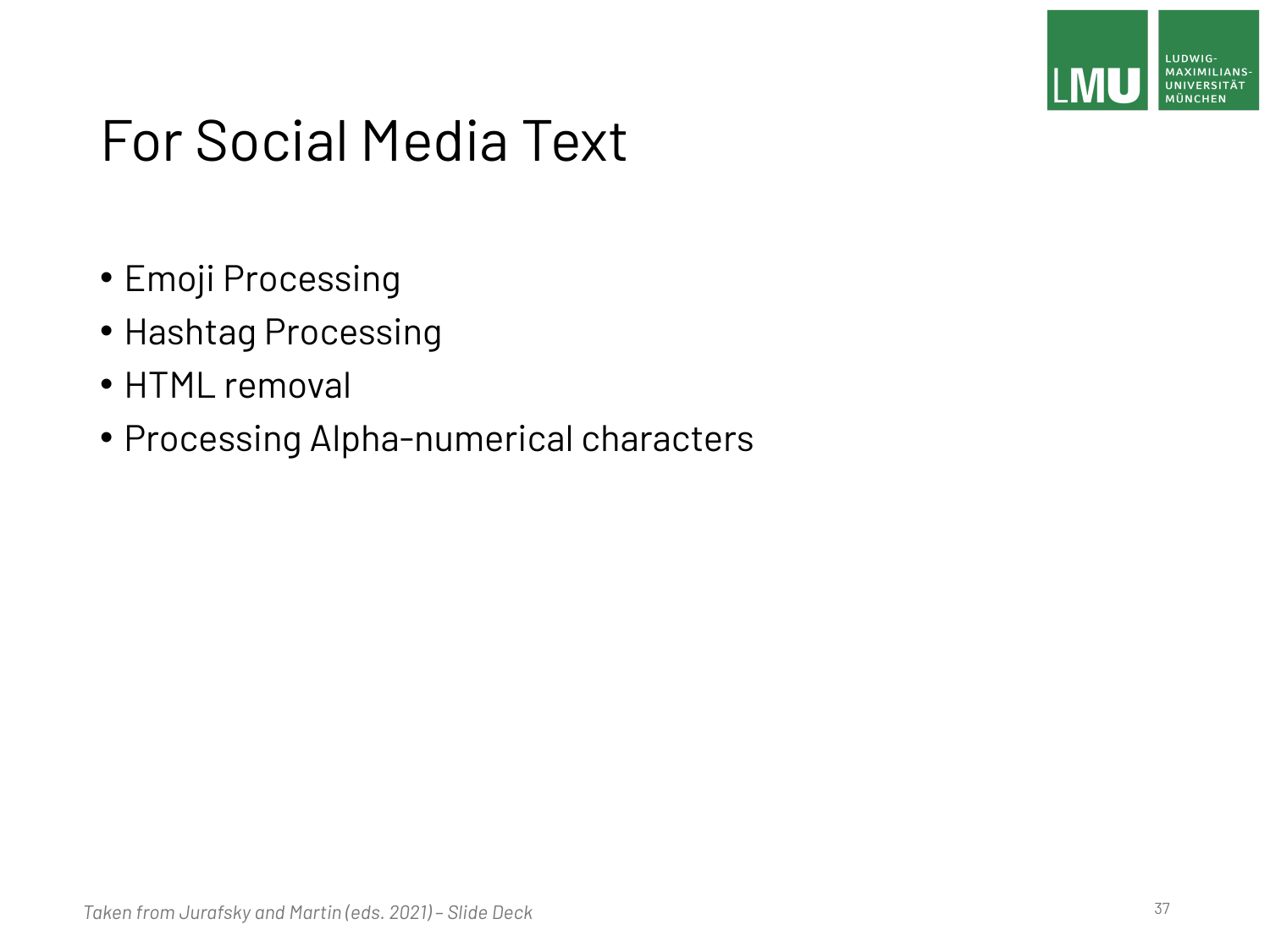

# For Social Media Text
Emoji Processing
Hashtag Processing
HTML removal
Processing Alpha-numerical characters
37
Taken from Jurafsky and Martin (eds. 2021) – Slide Deck